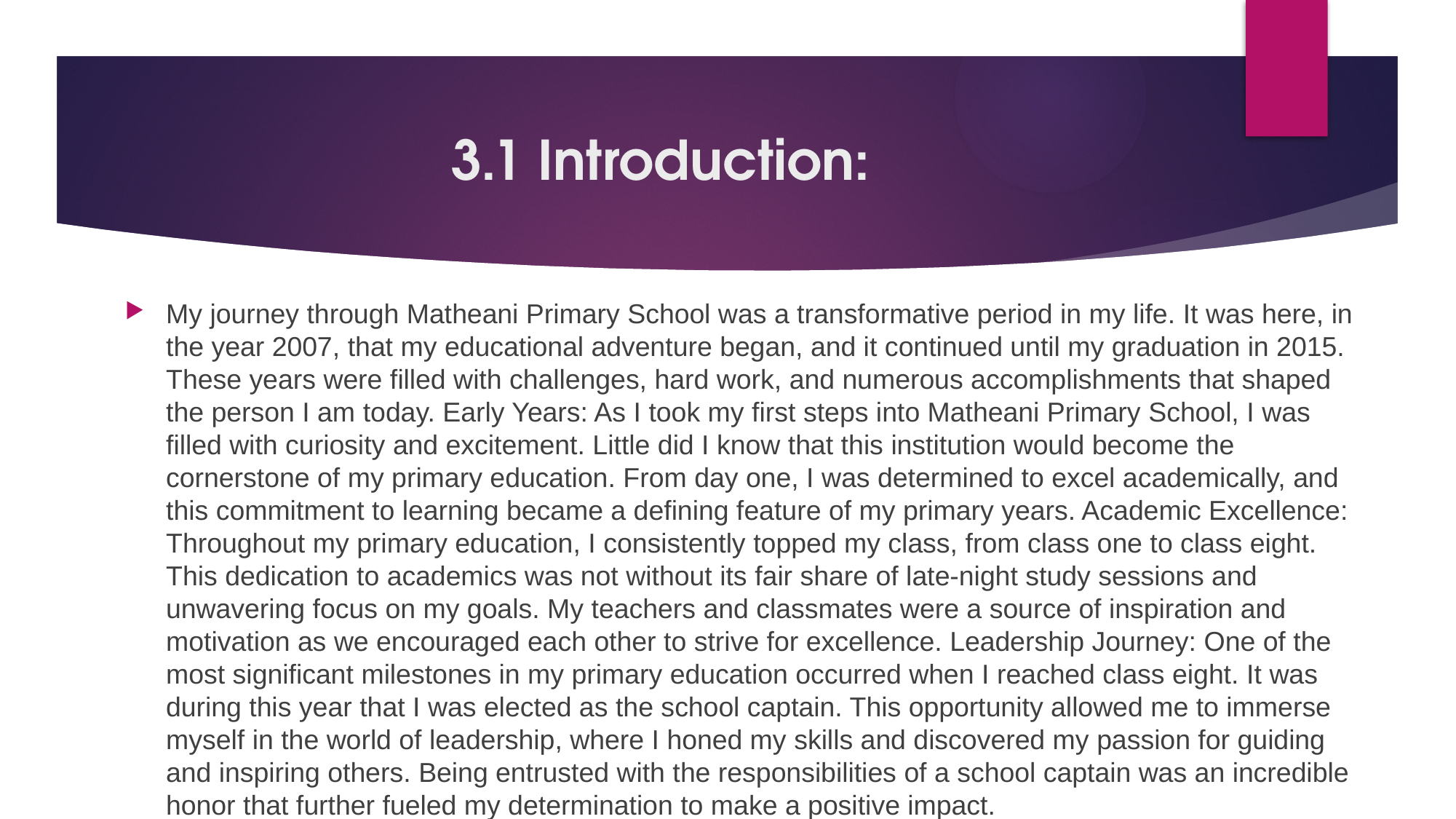

# 3.1 Introduction:
My journey through Matheani Primary School was a transformative period in my life. It was here, in the year 2007, that my educational adventure began, and it continued until my graduation in 2015. These years were filled with challenges, hard work, and numerous accomplishments that shaped the person I am today. Early Years: As I took my first steps into Matheani Primary School, I was filled with curiosity and excitement. Little did I know that this institution would become the cornerstone of my primary education. From day one, I was determined to excel academically, and this commitment to learning became a defining feature of my primary years. Academic Excellence: Throughout my primary education, I consistently topped my class, from class one to class eight. This dedication to academics was not without its fair share of late-night study sessions and unwavering focus on my goals. My teachers and classmates were a source of inspiration and motivation as we encouraged each other to strive for excellence. Leadership Journey: One of the most significant milestones in my primary education occurred when I reached class eight. It was during this year that I was elected as the school captain. This opportunity allowed me to immerse myself in the world of leadership, where I honed my skills and discovered my passion for guiding and inspiring others. Being entrusted with the responsibilities of a school captain was an incredible honor that further fueled my determination to make a positive impact.